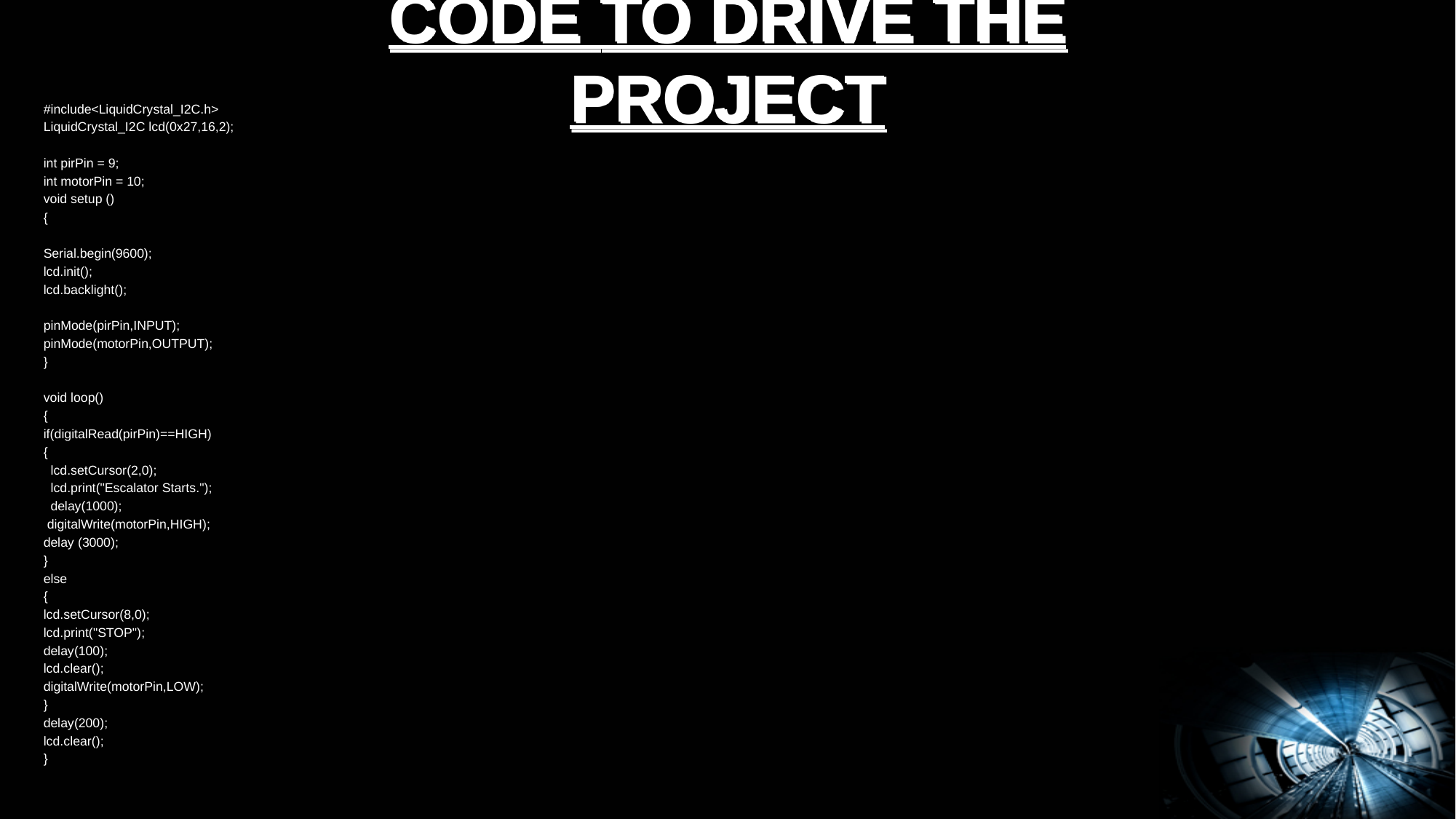

# CODE TO DRIVE THE PROJECT
#include<LiquidCrystal_I2C.h>
LiquidCrystal_I2C lcd(0x27,16,2);

int pirPin = 9;
int motorPin = 10;
void setup ()
{

Serial.begin(9600);
lcd.init();
lcd.backlight();

pinMode(pirPin,INPUT);
pinMode(motorPin,OUTPUT);
}

void loop()
{
if(digitalRead(pirPin)==HIGH)
{
  lcd.setCursor(2,0);
  lcd.print("Escalator Starts.");
  delay(1000);
 digitalWrite(motorPin,HIGH);
delay (3000);
}
else
{
lcd.setCursor(8,0);
lcd.print("STOP");
delay(100);
lcd.clear();
digitalWrite(motorPin,LOW);
}
delay(200);
lcd.clear();
}